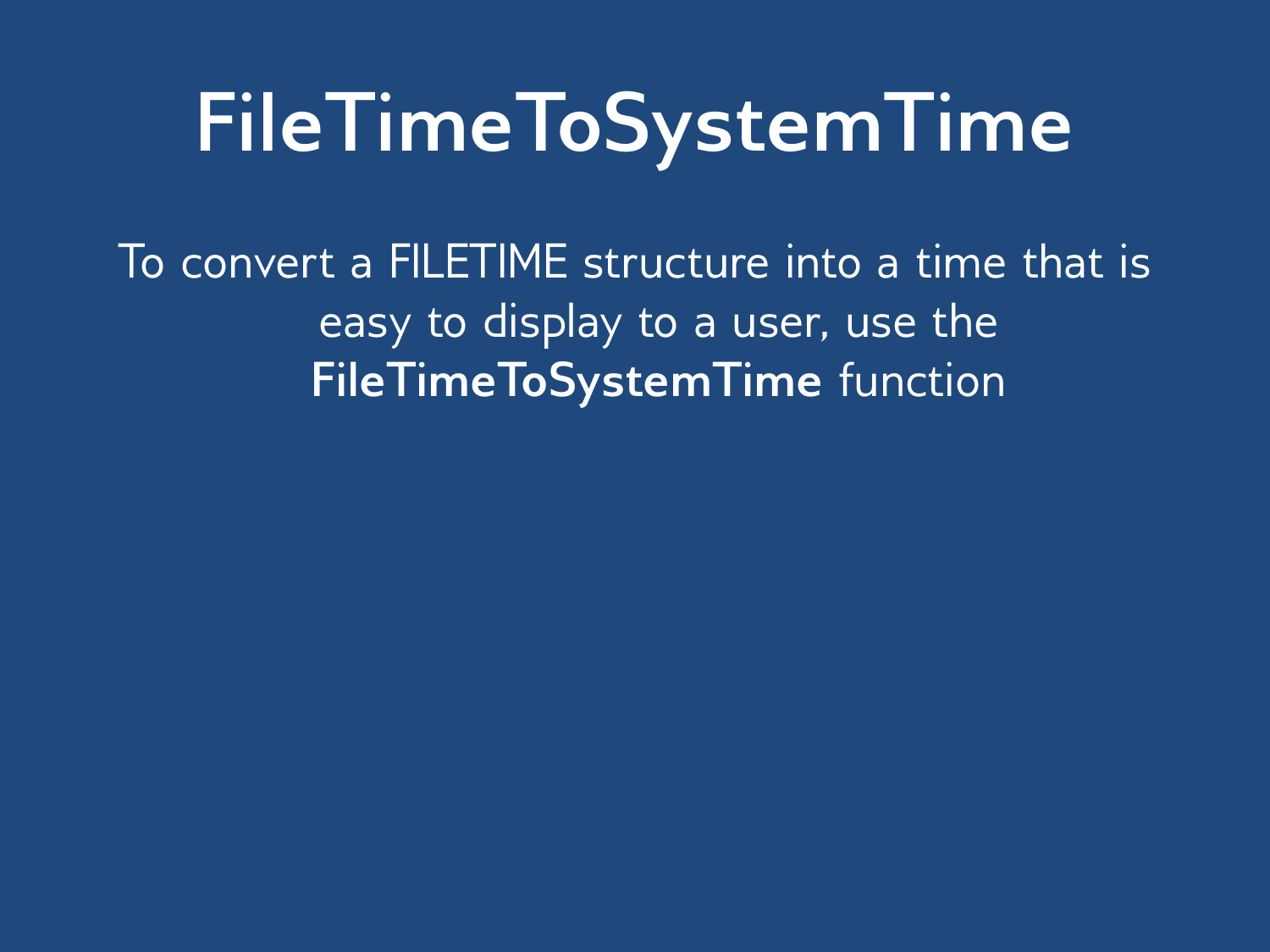

# FileTimeToSystemTime
To convert a FILETIME structure into a time that is easy to display to a user, use the FileTimeToSystemTime function